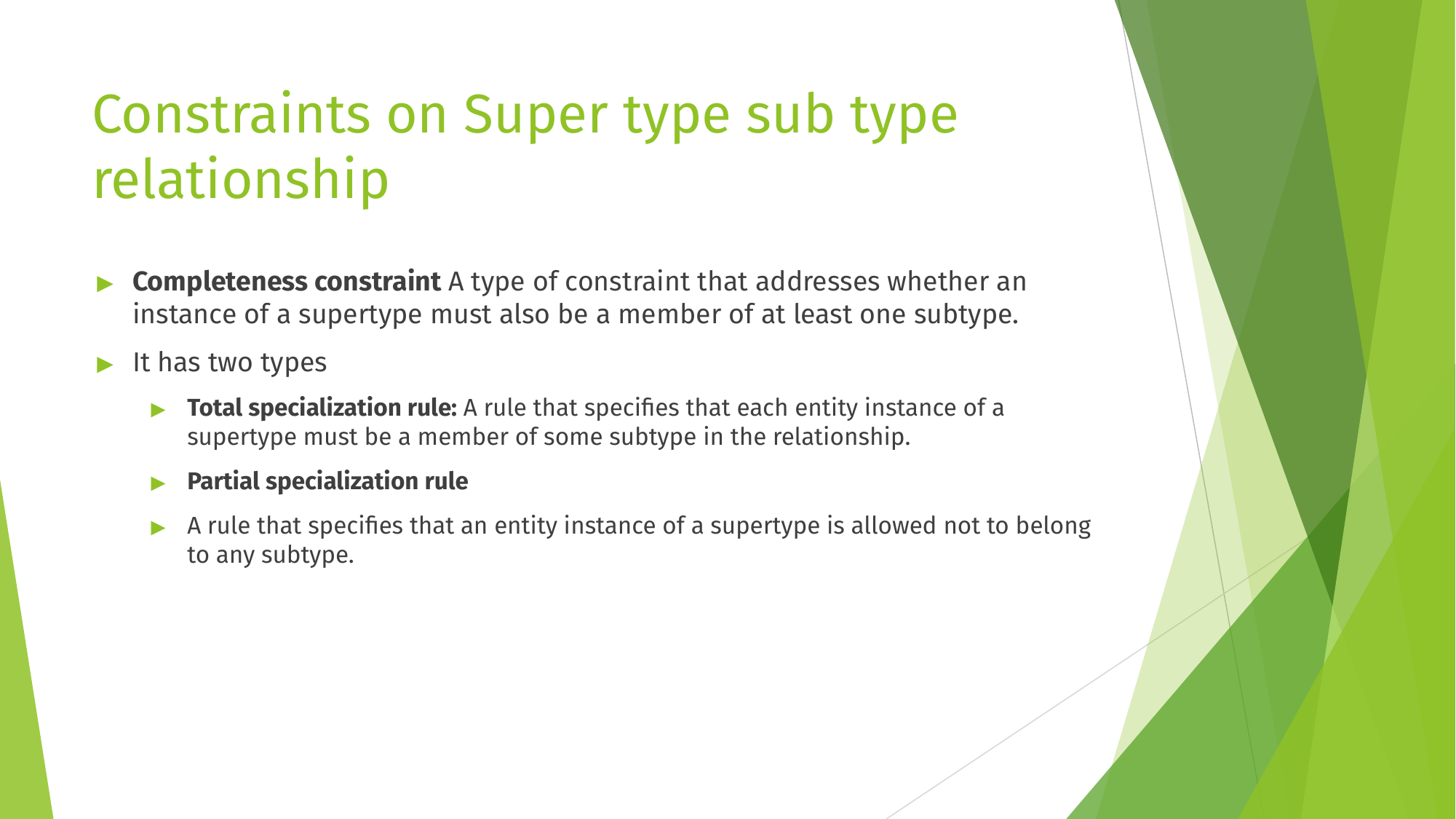

# Constraints on Super type sub type relationship
Completeness constraint A type of constraint that addresses whether an instance of a supertype must also be a member of at least one subtype.
It has two types
Total specialization rule: A rule that specifies that each entity instance of a supertype must be a member of some subtype in the relationship.
Partial specialization rule
A rule that specifies that an entity instance of a supertype is allowed not to belong to any subtype.